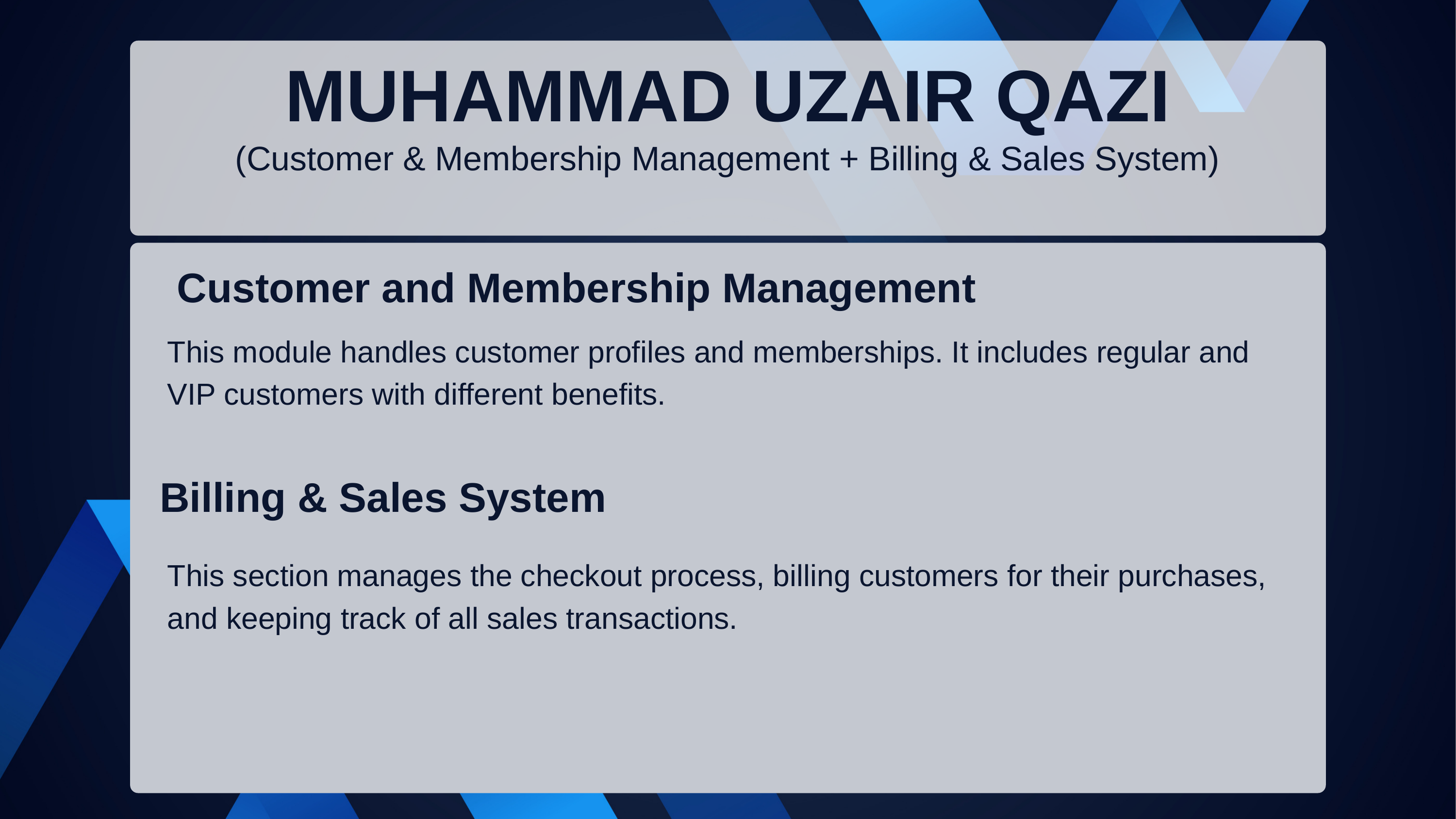

MUHAMMAD UZAIR QAZI

(Customer & Membership Management + Billing & Sales System)

Customer and Membership Management
This module handles customer profiles and memberships. It includes regular and VIP customers with different benefits.
Billing & Sales System
This section manages the checkout process, billing customers for their purchases, and keeping track of all sales transactions.